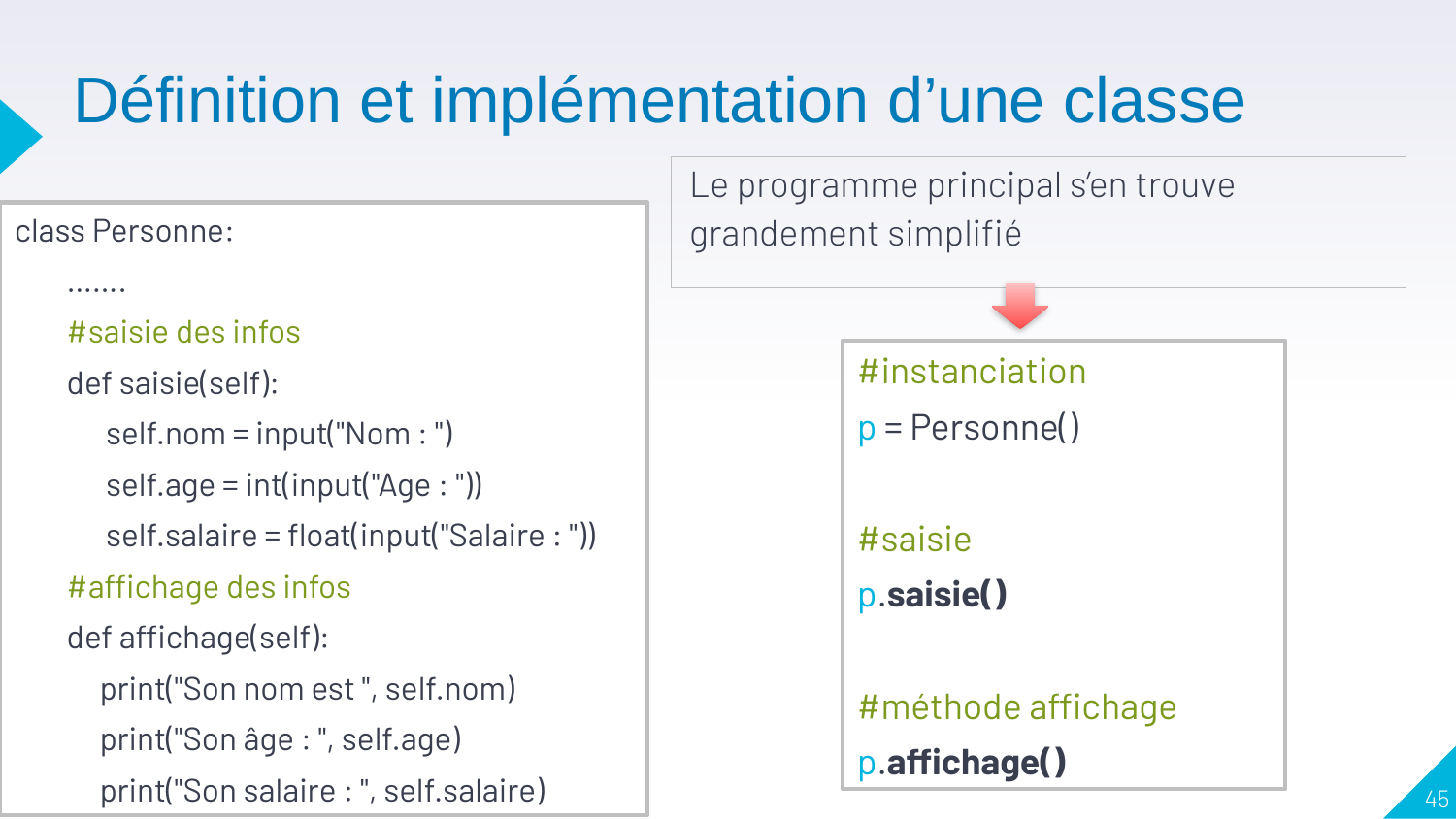

# Définition et implémentation d’une classe
Le programme principal s’en trouve grandement simplifié
class Personne:
        …….
        #saisie des infos
        def saisie(self):
              self.nom = input("Nom : ")
              self.age = int(input("Age : "))
              self.salaire = float(input("Salaire : "))
        #affichage des infos
        def affichage(self):
             print("Son nom est ", self.nom)
             print("Son âge : ", self.age)
             print("Son salaire : ", self.salaire)

#instanciation
p = Personne()

#saisie
p.saisie()

#méthode affichage
p.affichage()
45